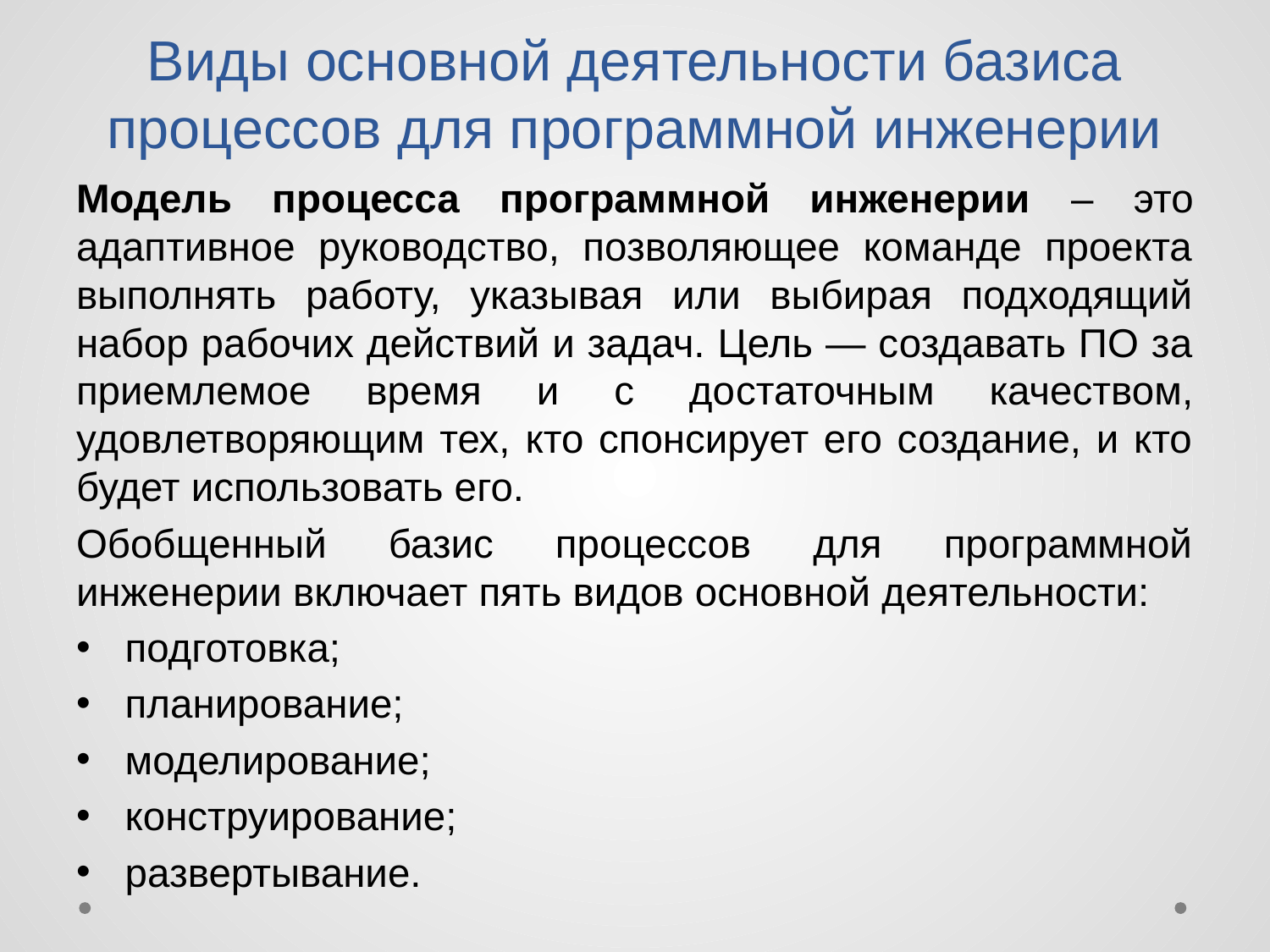

# Виды основной деятельности базиса процессов для программной инженерии
Модель процесса программной инженерии – это адаптивное руководство, позволяющее команде проекта выполнять работу, указывая или выбирая подходящий набор рабочих действий и задач. Цель — создавать ПО за приемлемое время и с до­статочным качеством, удовлетворяющим тех, кто спонсирует его создание, и кто будет использовать его.
Обобщенный базис процессов для программной инженерии включает пять видов основной деятельности:
подготовка;
планирование;
моделирование;
конструирование;
развертывание.